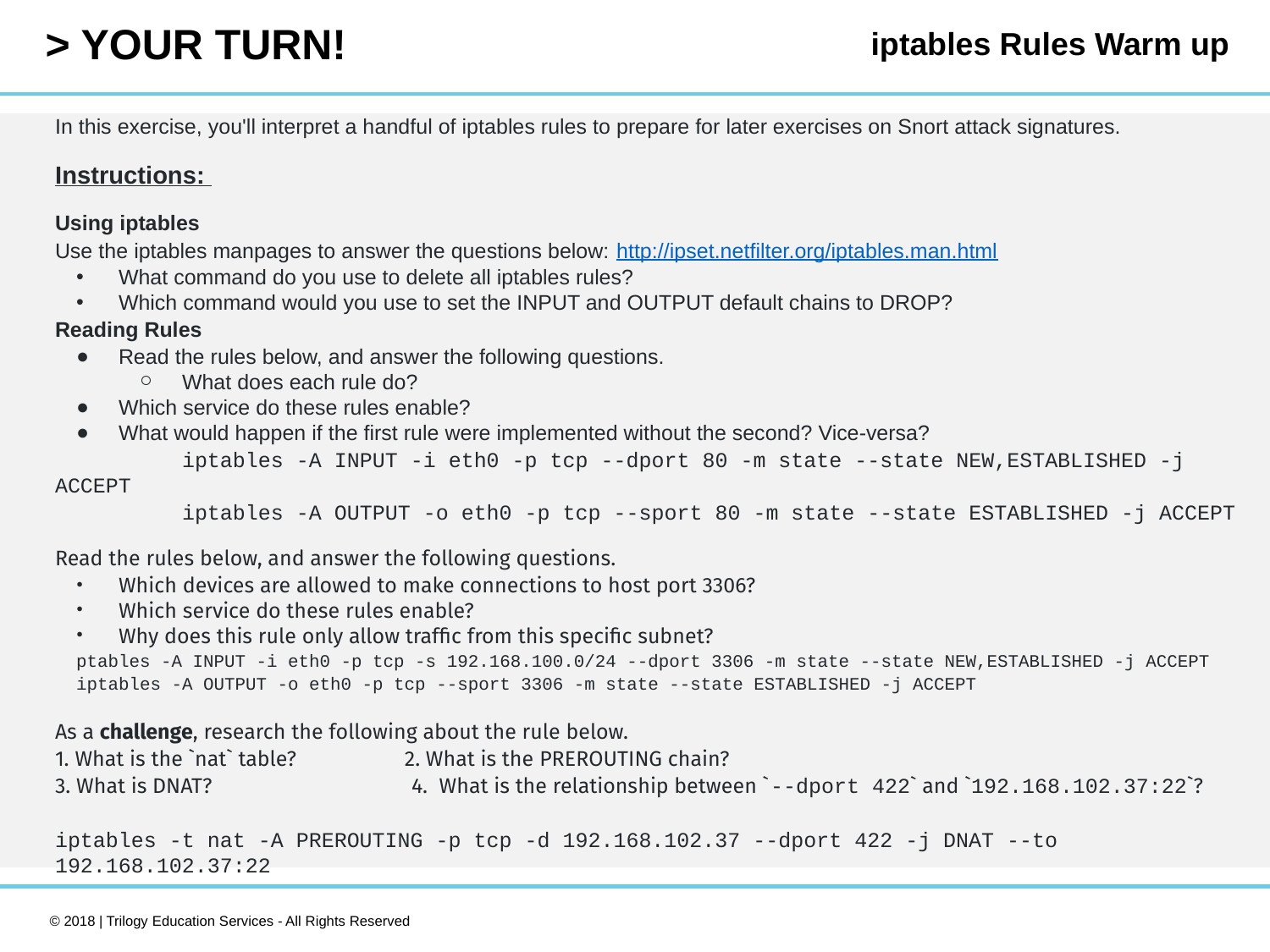

iptables Rules Warm up
In this exercise, you'll interpret a handful of iptables rules to prepare for later exercises on Snort attack signatures.
Instructions:
Using iptables
Use the iptables manpages to answer the questions below: http://ipset.netfilter.org/iptables.man.html
What command do you use to delete all iptables rules?
Which command would you use to set the INPUT and OUTPUT default chains to DROP?
Reading Rules
Read the rules below, and answer the following questions.
What does each rule do?
Which service do these rules enable?
What would happen if the first rule were implemented without the second? Vice-versa?
  	iptables -A INPUT -i eth0 -p tcp --dport 80 -m state --state NEW,ESTABLISHED -j ACCEPT
  	iptables -A OUTPUT -o eth0 -p tcp --sport 80 -m state --state ESTABLISHED -j ACCEPT

Read the rules below, and answer the following questions.
Which devices are allowed to make connections to host port 3306?
Which service do these rules enable?
Why does this rule only allow traffic from this specific subnet?
  ptables -A INPUT -i eth0 -p tcp -s 192.168.100.0/24 --dport 3306 -m state --state NEW,ESTABLISHED -j ACCEPT
  iptables -A OUTPUT -o eth0 -p tcp --sport 3306 -m state --state ESTABLISHED -j ACCEPT

As a challenge, research the following about the rule below.
1. What is the `nat` table?                   2. What is the PREROUTING chain?
3. What is DNAT?                                   4.  What is the relationship between `--dport 422` and `192.168.102.37:22`?

iptables -t nat -A PREROUTING -p tcp -d 192.168.102.37 --dport 422 -j DNAT --to 192.168.102.37:22